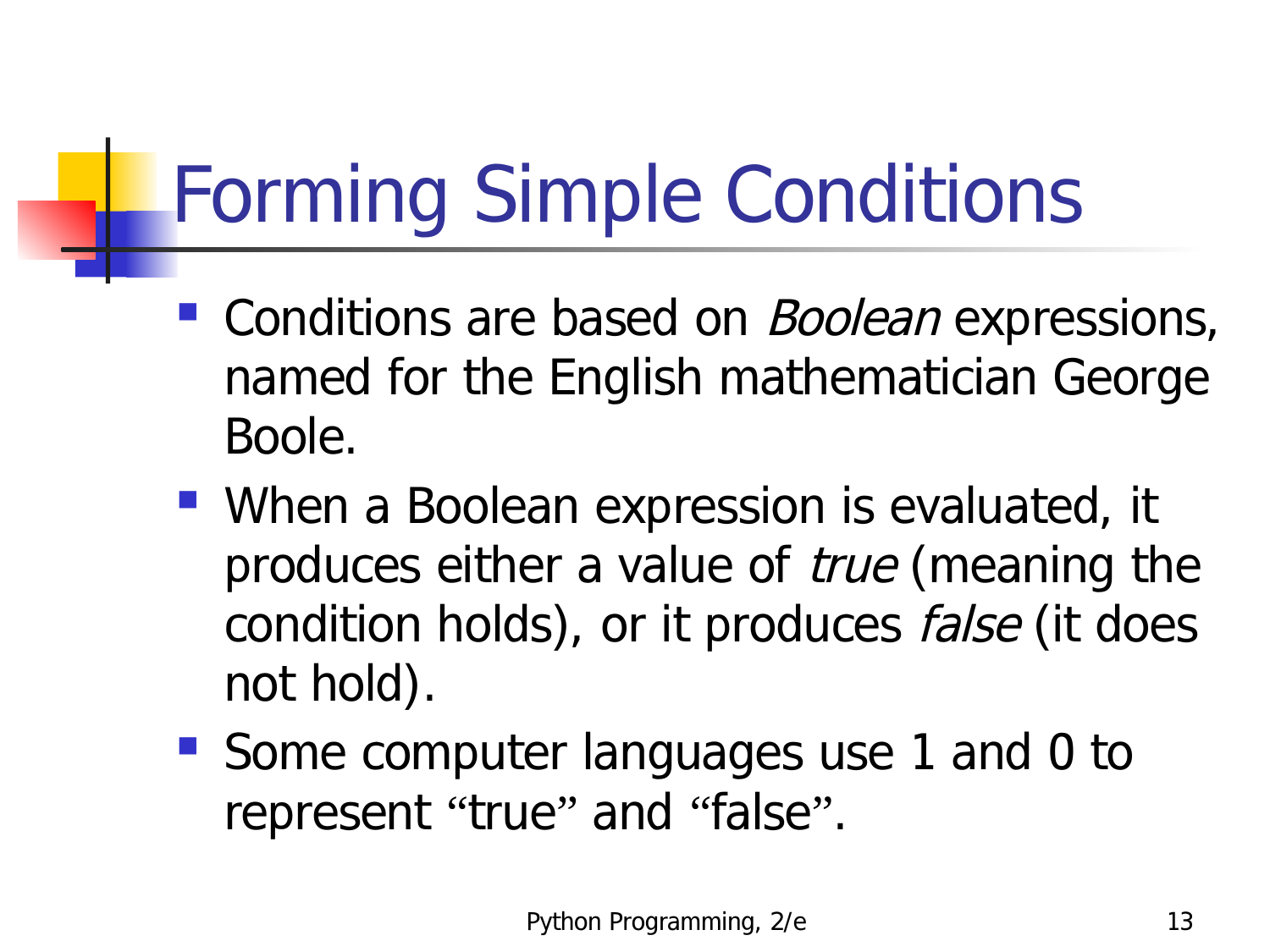

# Forming Simple Conditions
Conditions are based on Boolean expressions, named for the English mathematician George Boole.
When a Boolean expression is evaluated, it produces either a value of true (meaning the condition holds), or it produces false (it does not hold).
Some computer languages use 1 and 0 to represent “true” and “false”.
Python Programming, 2/e
13